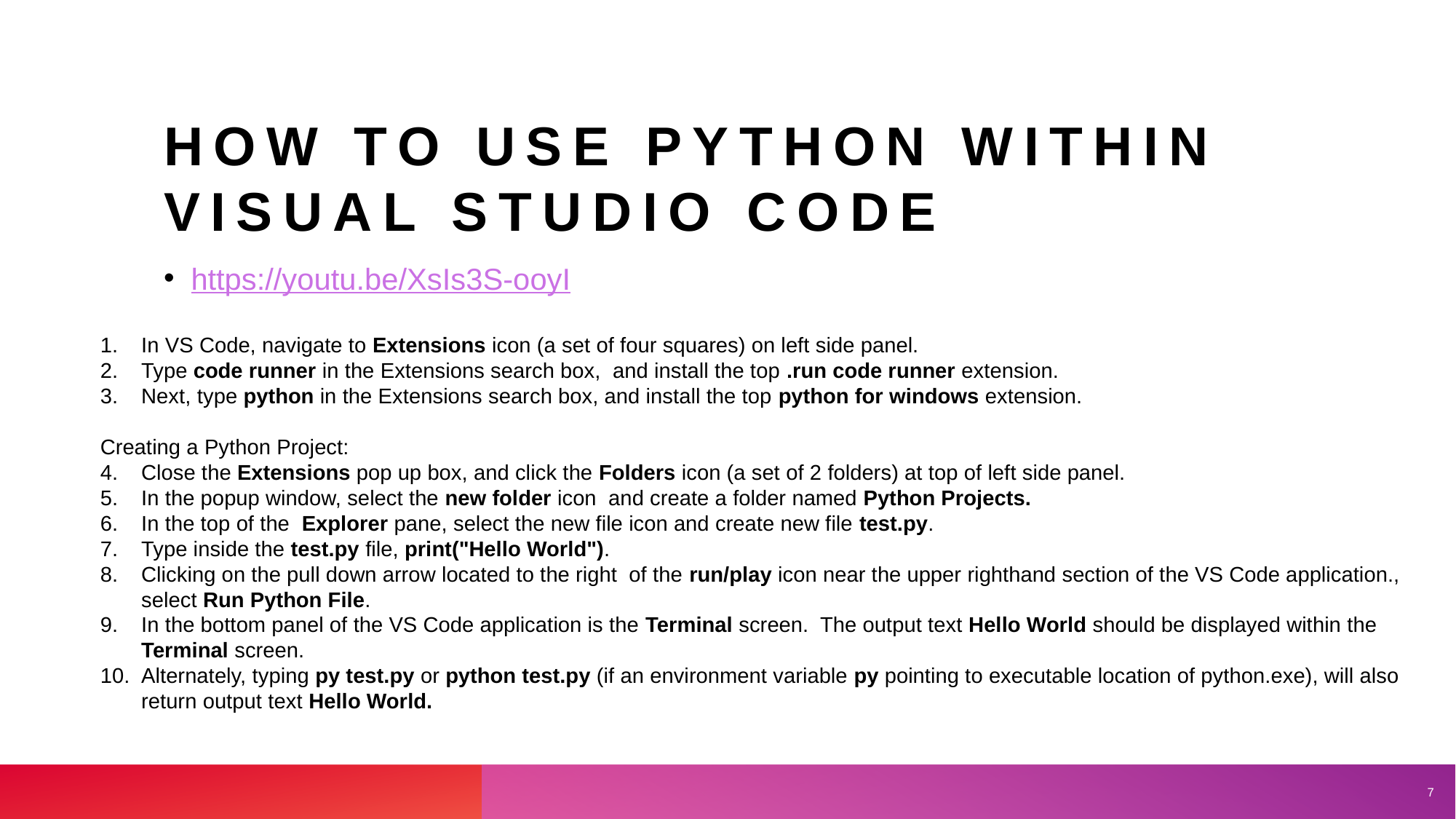

# How to use python within visual studio code
https://youtu.be/XsIs3S-ooyI

In VS Code, navigate to Extensions icon (a set of four squares) on left side panel.
Type code runner in the Extensions search box,  and install the top .run code runner extension.
Next, type python in the Extensions search box, and install the top python for windows extension.

Creating a Python Project:
Close the Extensions pop up box, and click the Folders icon (a set of 2 folders) at top of left side panel.
In the popup window, select the new folder icon  and create a folder named Python Projects.
In the top of the  Explorer pane, select the new file icon and create new file test.py.
Type inside the test.py file, print("Hello World").
Clicking on the pull down arrow located to the right  of the run/play icon near the upper righthand section of the VS Code application., select Run Python File.
In the bottom panel of the VS Code application is the Terminal screen.  The output text Hello World should be displayed within the Terminal screen.
Alternately, typing py test.py or python test.py (if an environment variable py pointing to executable location of python.exe), will also return output text Hello World.

7